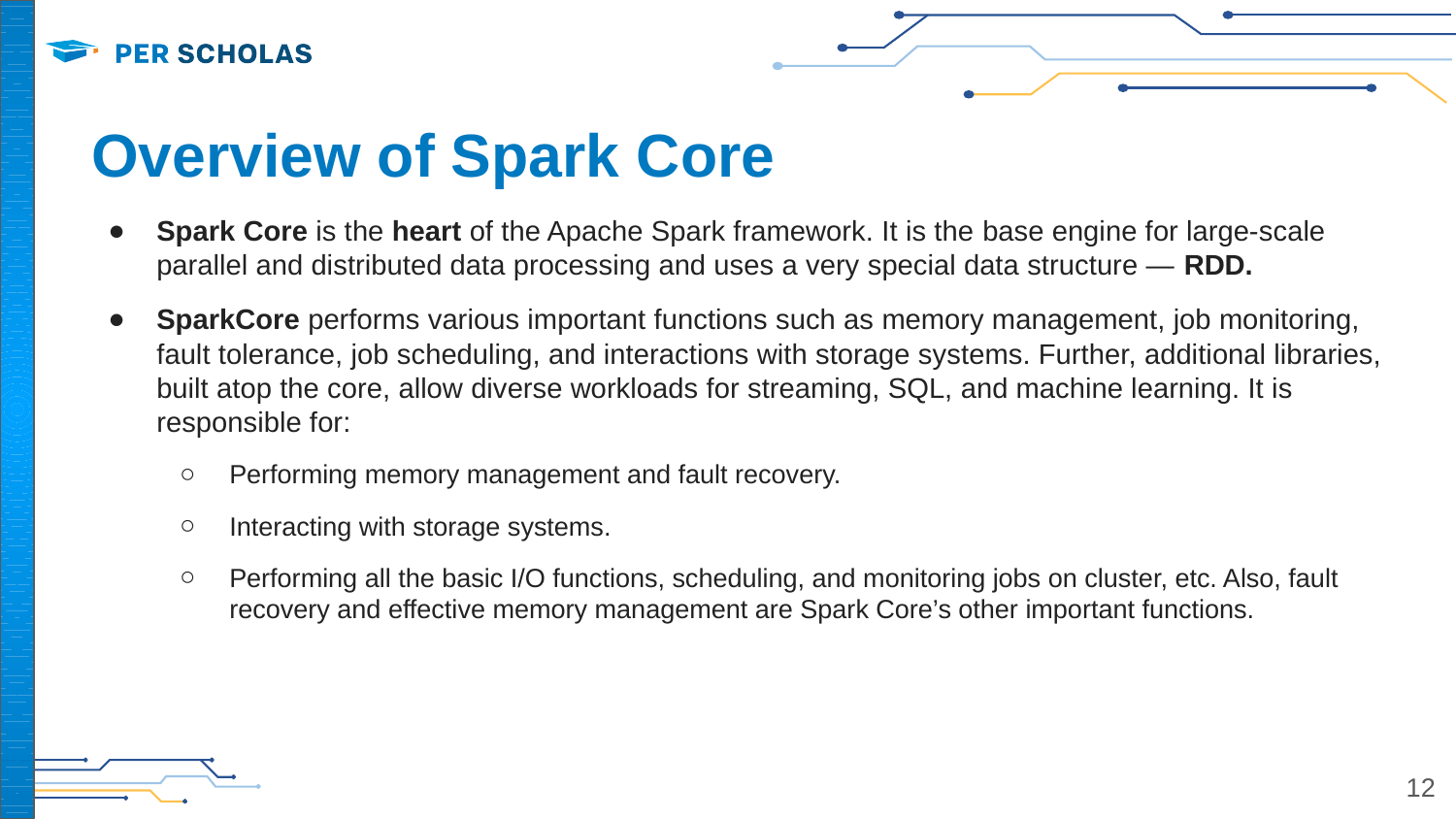

# Overview of Spark Core
Spark Core is the heart of the Apache Spark framework. It is the base engine for large-scale parallel and distributed data processing and uses a very special data structure — RDD.
SparkCore performs various important functions such as memory management, job monitoring, fault tolerance, job scheduling, and interactions with storage systems. Further, additional libraries, built atop the core, allow diverse workloads for streaming, SQL, and machine learning. It is responsible for:
Performing memory management and fault recovery.
Interacting with storage systems.
Performing all the basic I/O functions, scheduling, and monitoring jobs on cluster, etc. Also, fault recovery and effective memory management are Spark Core’s other important functions.
12